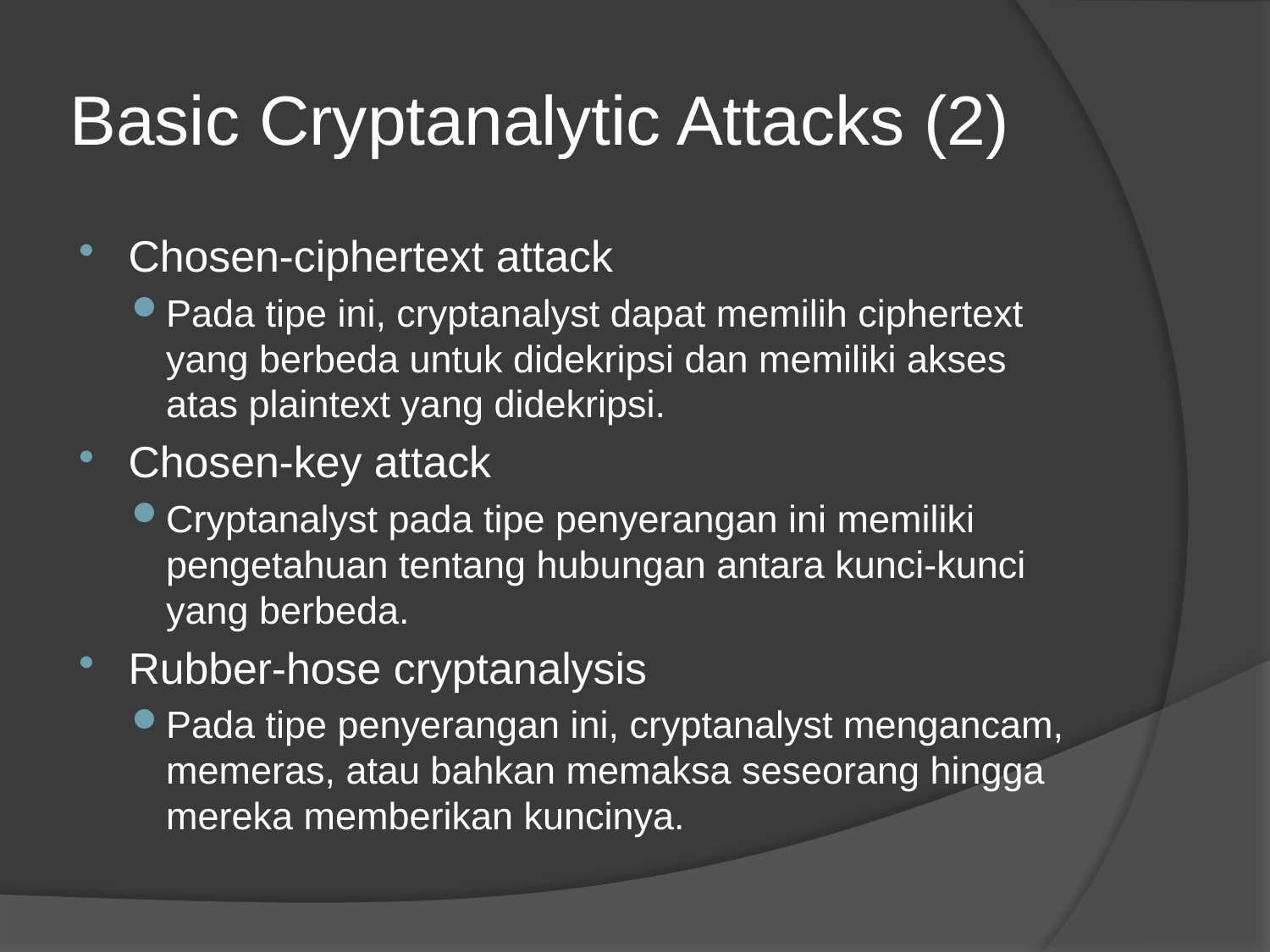

# Basic Cryptanalytic Attacks (2)
Chosen-ciphertext attack
Pada tipe ini, cryptanalyst dapat memilih ciphertext yang berbeda untuk didekripsi dan memiliki akses atas plaintext yang didekripsi.
Chosen-key attack
Cryptanalyst pada tipe penyerangan ini memiliki pengetahuan tentang hubungan antara kunci-kunci yang berbeda.
Rubber-hose cryptanalysis
Pada tipe penyerangan ini, cryptanalyst mengancam, memeras, atau bahkan memaksa seseorang hingga mereka memberikan kuncinya.